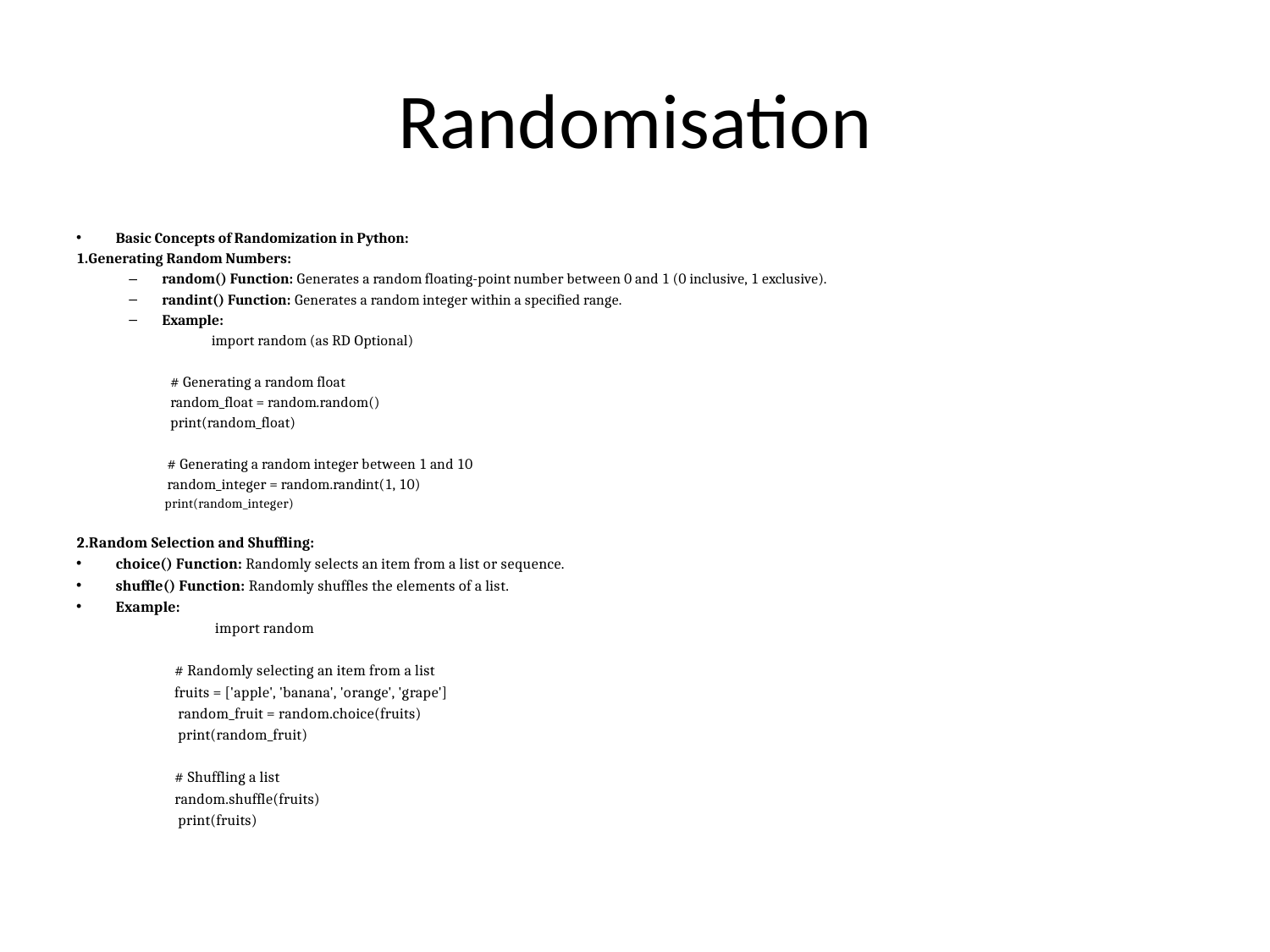

# Randomisation
Basic Concepts of Randomization in Python:
1.Generating Random Numbers:
random() Function: Generates a random floating-point number between 0 and 1 (0 inclusive, 1 exclusive).
randint() Function: Generates a random integer within a specified range.
Example:
                          import random (as RD Optional)

             # Generating a random float
             random_float = random.random()
             print(random_float)

            # Generating a random integer between 1 and 10
            random_integer = random.randint(1, 10)
            print(random_integer)

2.Random Selection and Shuffling:
choice() Function: Randomly selects an item from a list or sequence.
shuffle() Function: Randomly shuffles the elements of a list.
Example:
                                         import random

                             # Randomly selecting an item from a list
                             fruits = ['apple', 'banana', 'orange', 'grape']
                              random_fruit = random.choice(fruits)
                              print(random_fruit)

                             # Shuffling a list
                             random.shuffle(fruits)
                              print(fruits)